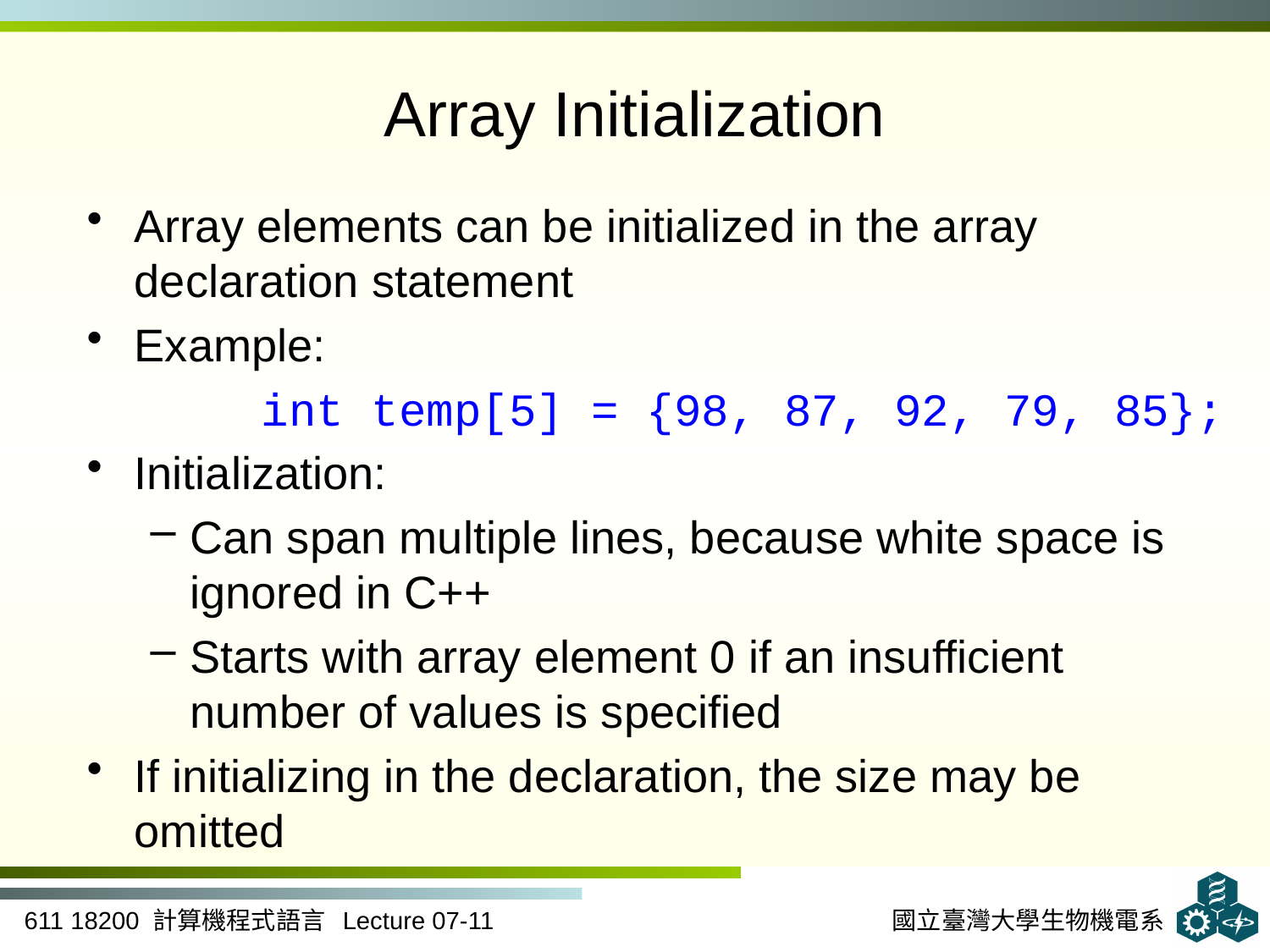

# Array Initialization
Array elements can be initialized in the array declaration statement
Example:
		int temp[5] = {98, 87, 92, 79, 85};
Initialization:
Can span multiple lines, because white space is ignored in C++
Starts with array element 0 if an insufficient number of values is specified
If initializing in the declaration, the size may be omitted